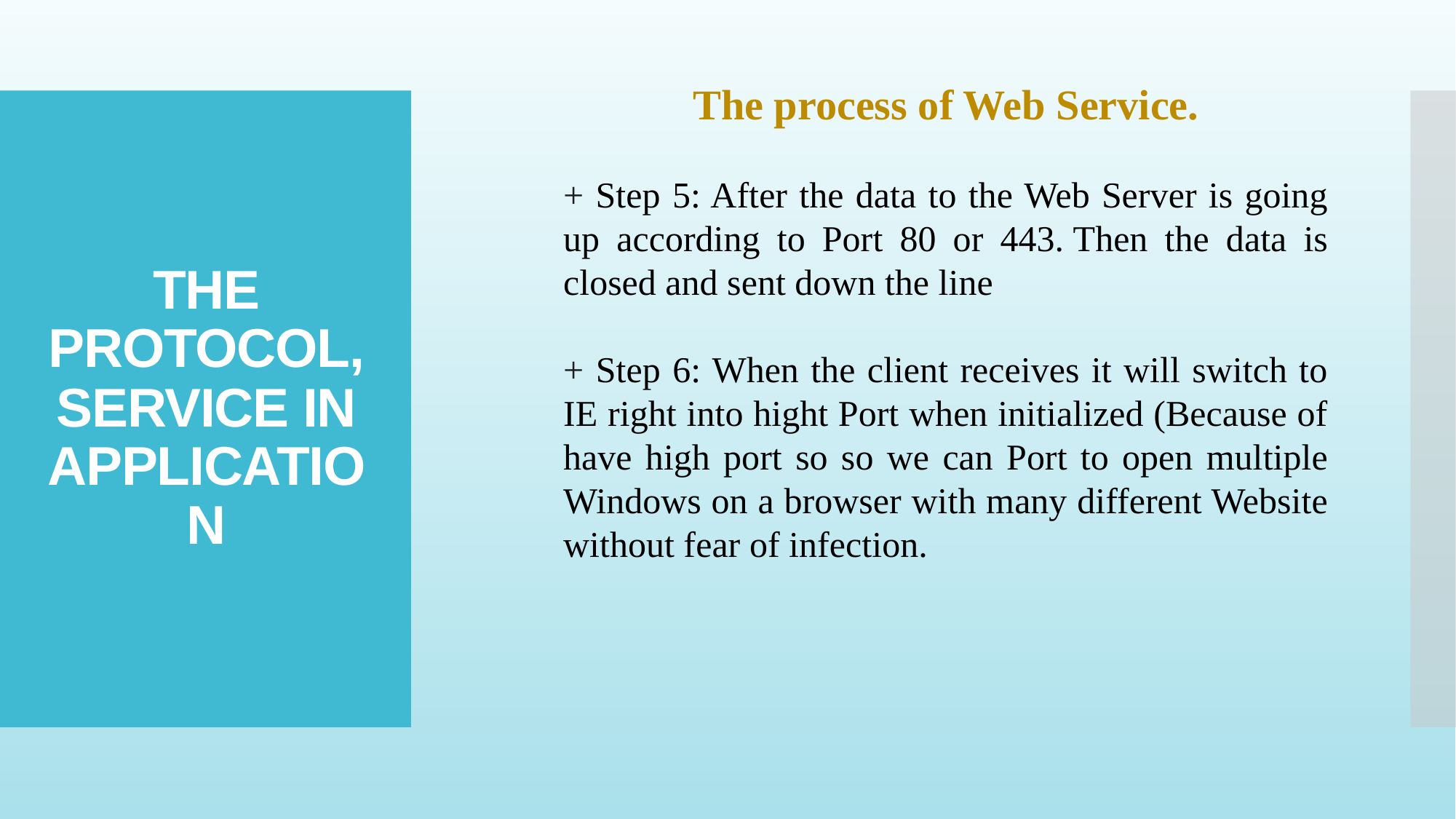

The process of Web Service.
# THE PROTOCOL, SERVICE IN APPLICATION
+ Step 5: After the data to the Web Server is going up according to Port 80 or 443. Then the data is closed and sent down the line

+ Step 6: When the client receives it will switch to IE right into hight Port when initialized (Because of have high port so so we can Port to open multiple Windows on a browser with many different Website without fear of infection.